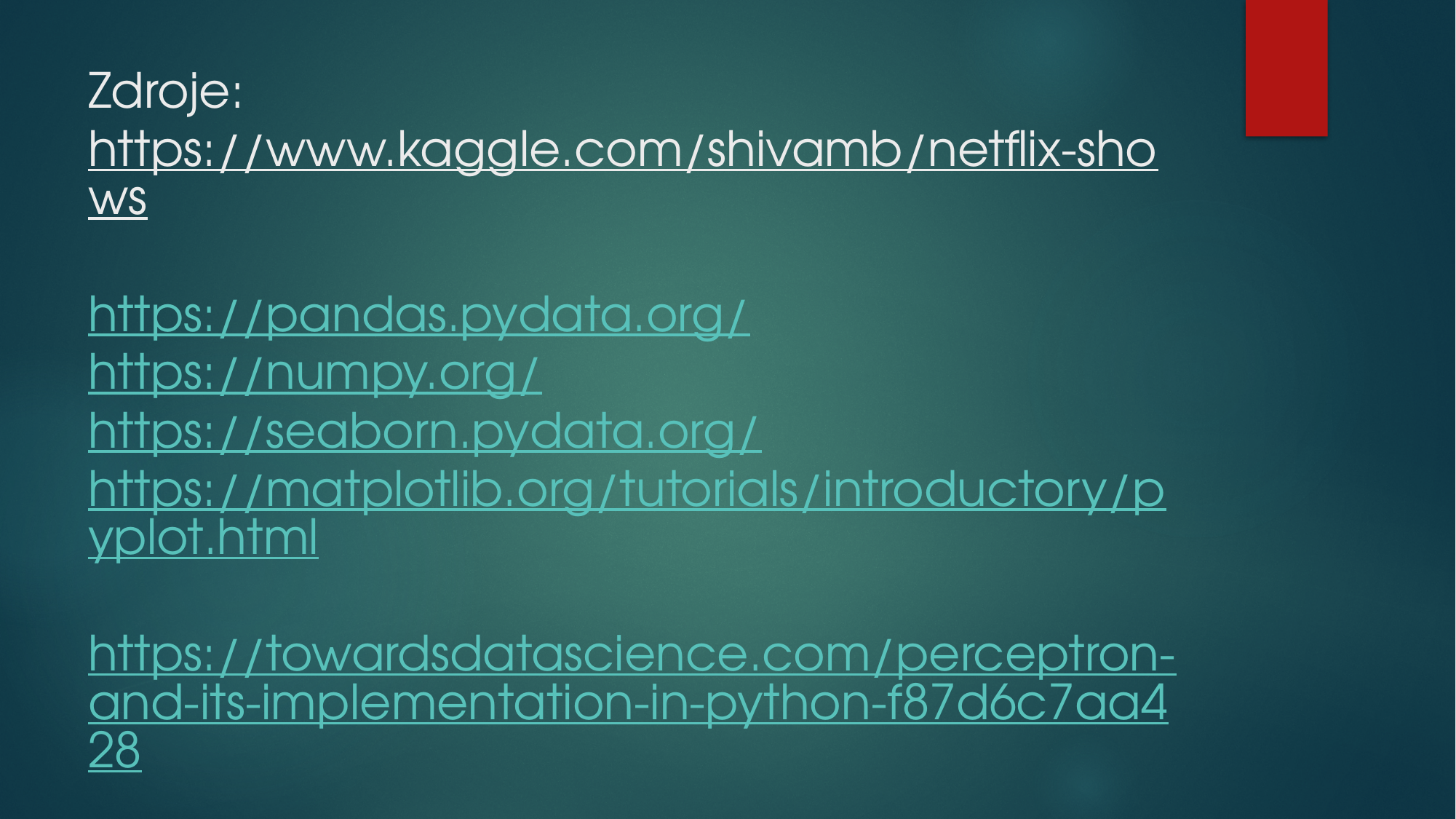

# Zdroje: https://www.kaggle.com/shivamb/netflix-shows https://pandas.pydata.org/ https://numpy.org/ https://seaborn.pydata.org/ https://matplotlib.org/tutorials/introductory/pyplot.html https://towardsdatascience.com/perceptron-and-its-implementation-in-python-f87d6c7aa428